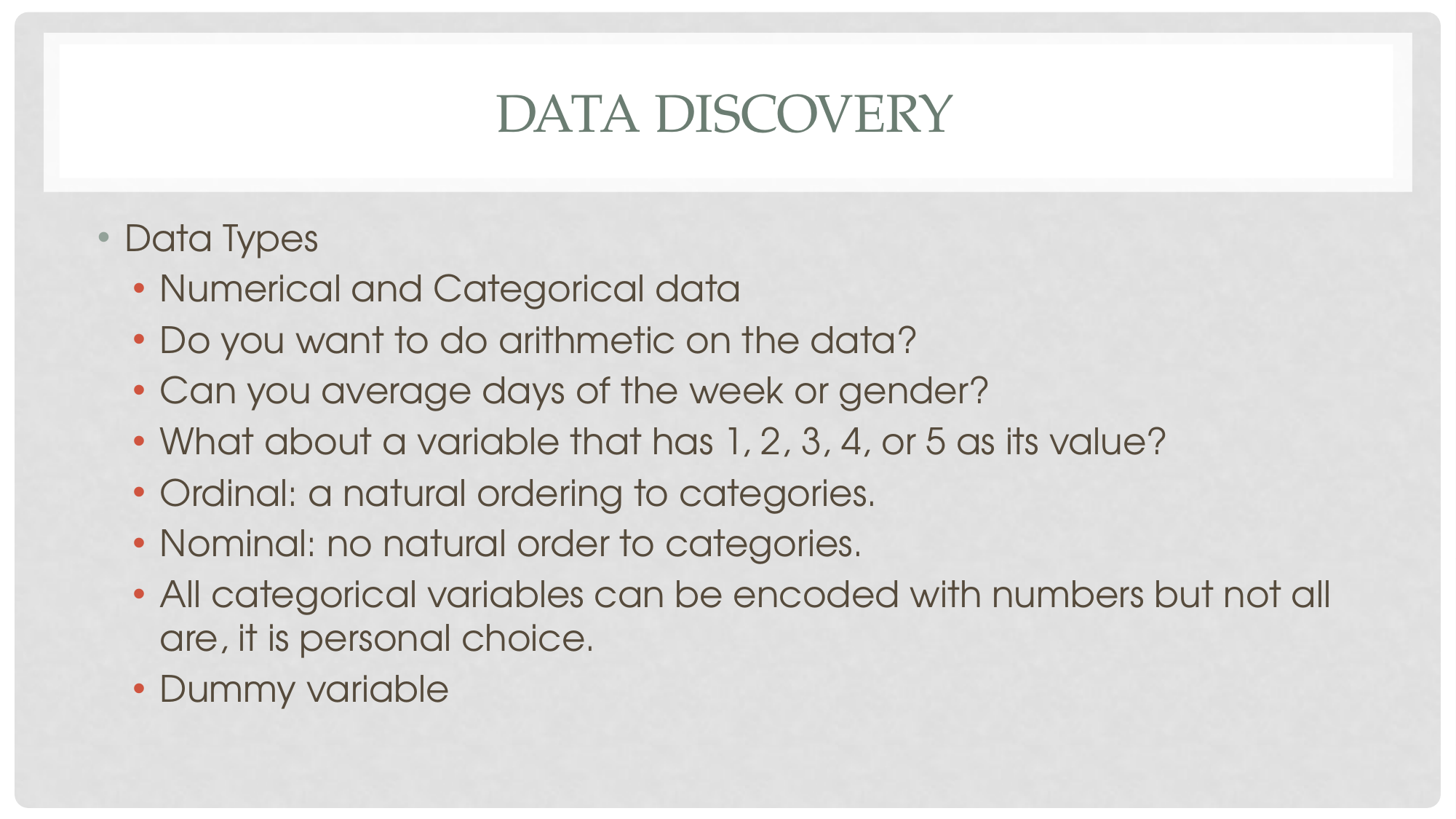

# Data Discovery
Data Types
Numerical and Categorical data
Do you want to do arithmetic on the data?
Can you average days of the week or gender?
What about a variable that has 1, 2, 3, 4, or 5 as its value?
Ordinal: a natural ordering to categories.
Nominal: no natural order to categories.
All categorical variables can be encoded with numbers but not all are, it is personal choice.
Dummy variable